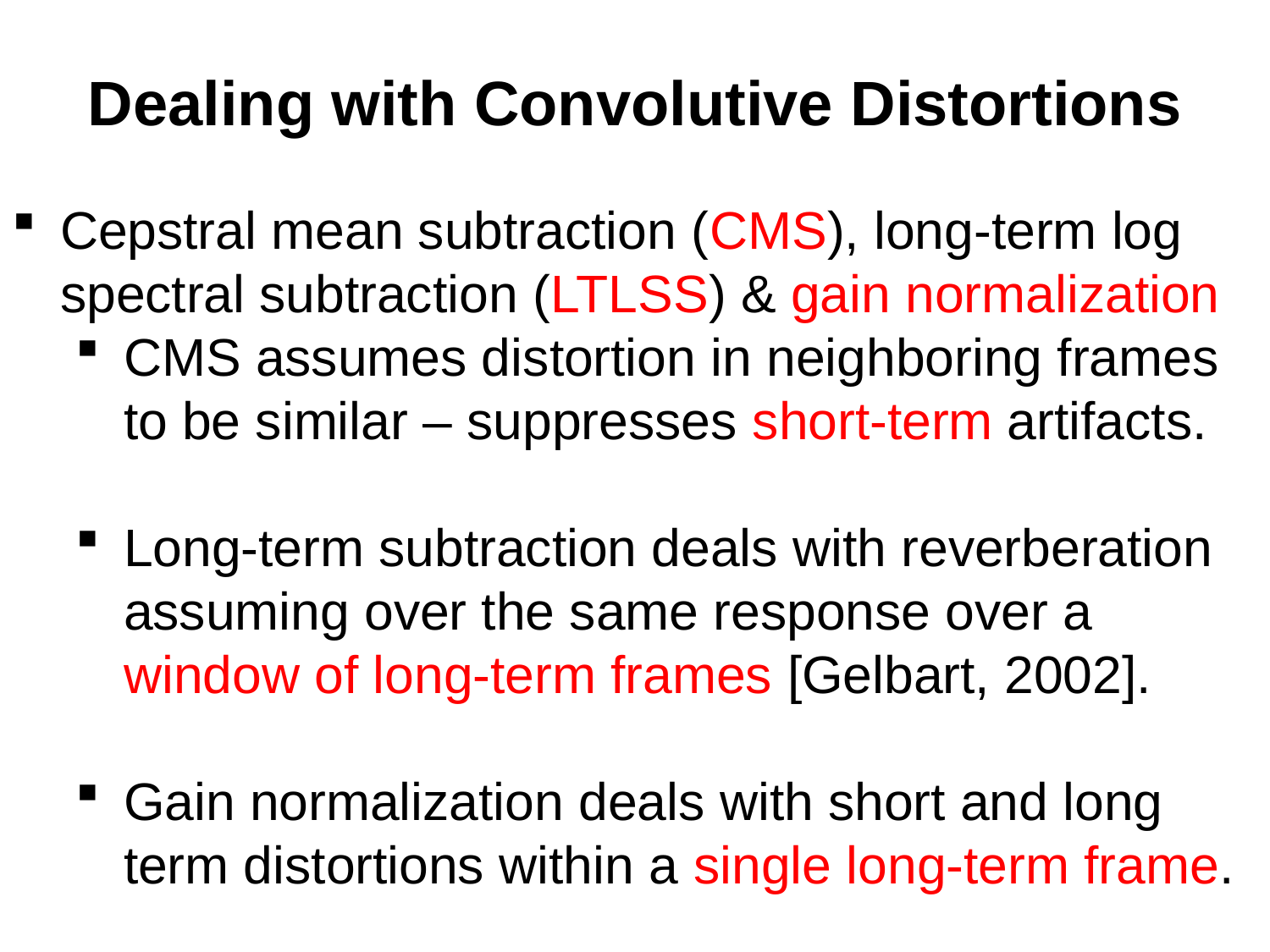

# Dealing with Convolutive Distortions
Cepstral mean subtraction (CMS), long-term log spectral subtraction (LTLSS) & gain normalization
CMS assumes distortion in neighboring frames to be similar – suppresses short-term artifacts.

Long-term subtraction deals with reverberation assuming over the same response over a window of long-term frames [Gelbart, 2002].

Gain normalization deals with short and long term distortions within a single long-term frame.